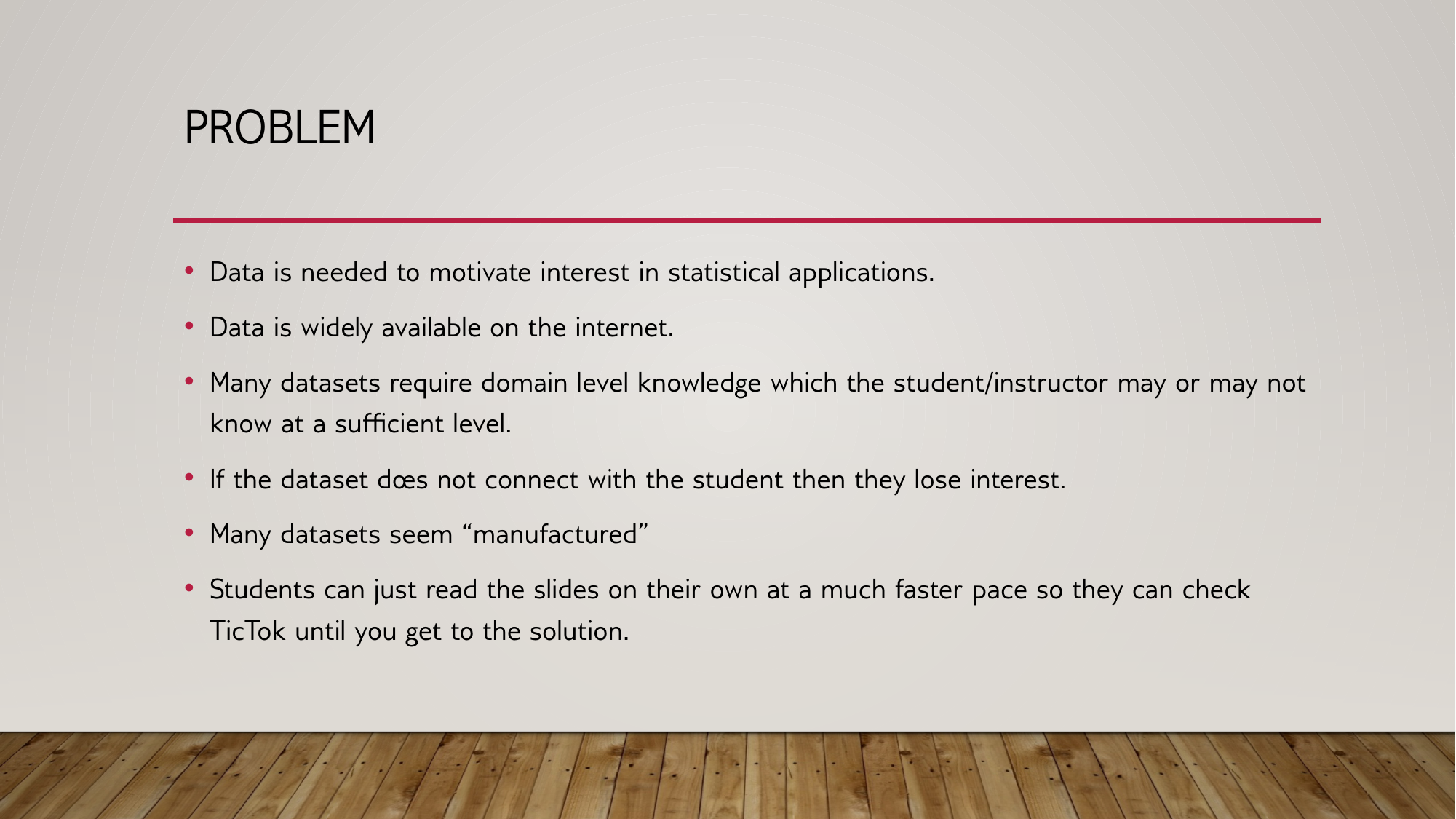

# Problem
Data is needed to motivate interest in statistical applications.
Data is widely available on the internet.
Many datasets require domain level knowledge which the student/instructor may or may not know at a sufficient level.
If the dataset does not connect with the student then they lose interest.
Many datasets seem “manufactured”
Students can just read the slides on their own at a much faster pace so they can check TicTok until you get to the solution.